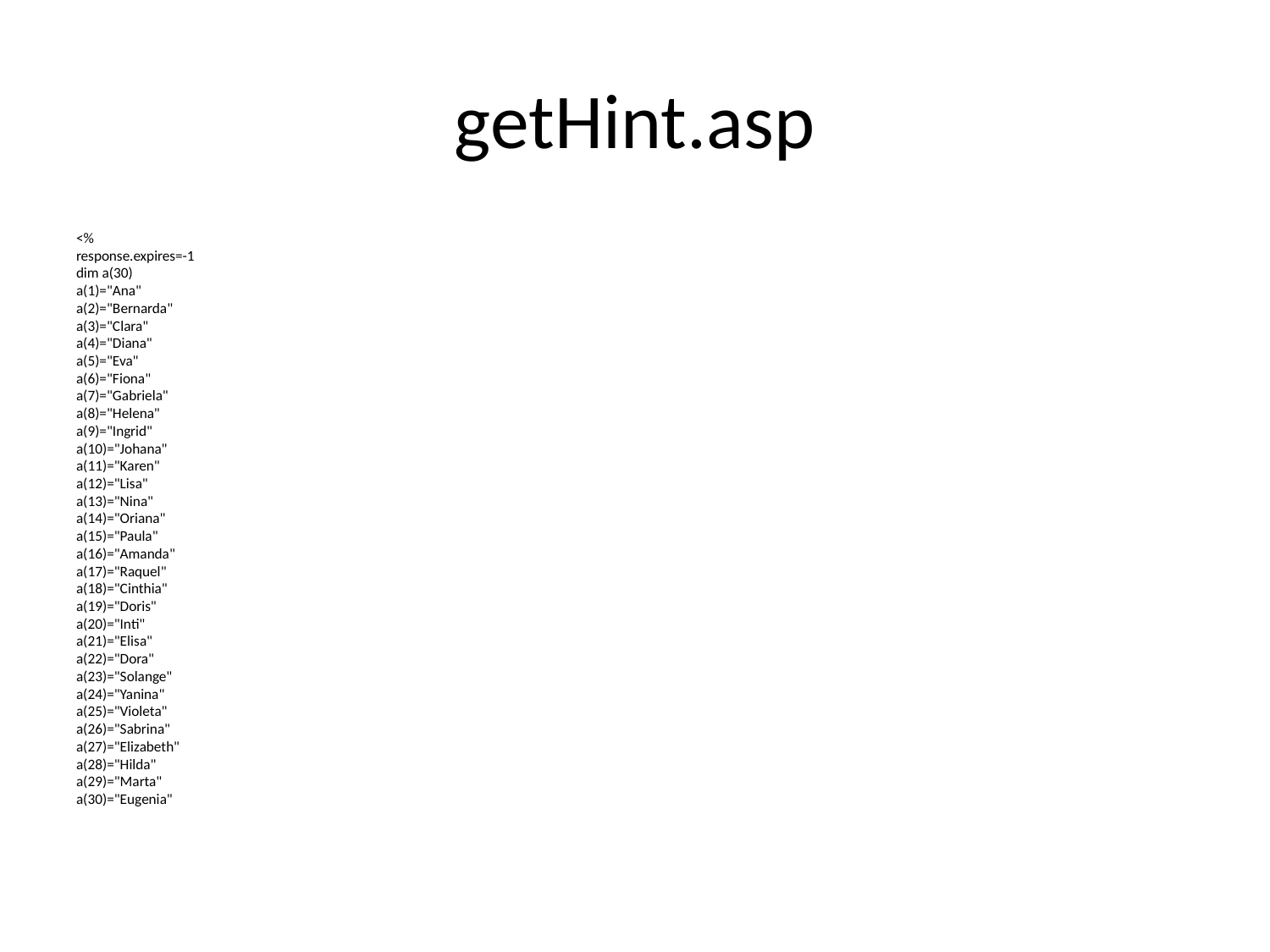

# getHint.asp
<%
response.expires=-1
dim a(30)
a(1)="Ana"
a(2)="Bernarda"
a(3)="Clara"
a(4)="Diana"
a(5)="Eva"
a(6)="Fiona"
a(7)="Gabriela"
a(8)="Helena"
a(9)="Ingrid"
a(10)="Johana"
a(11)="Karen"
a(12)="Lisa"
a(13)="Nina"
a(14)="Oriana"
a(15)="Paula"
a(16)="Amanda"
a(17)="Raquel"
a(18)="Cinthia"
a(19)="Doris"
a(20)="Inti"
a(21)="Elisa"
a(22)="Dora"
a(23)="Solange"
a(24)="Yanina"
a(25)="Violeta"
a(26)="Sabrina"
a(27)="Elizabeth"
a(28)="Hilda"
a(29)="Marta"
a(30)="Eugenia"